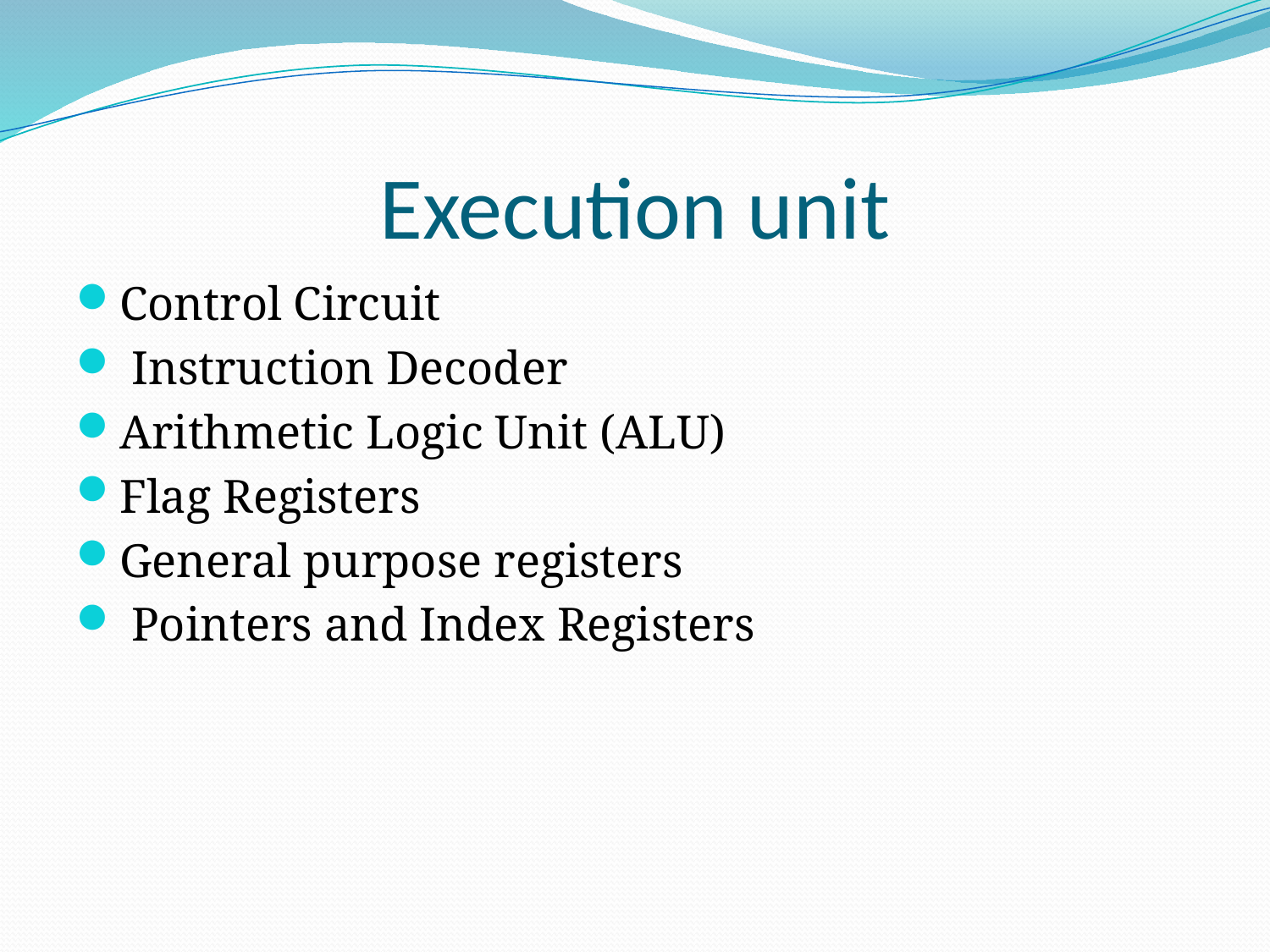

# Execution unit
Control Circuit
 Instruction Decoder
Arithmetic Logic Unit (ALU)
Flag Registers
General purpose registers
 Pointers and Index Registers